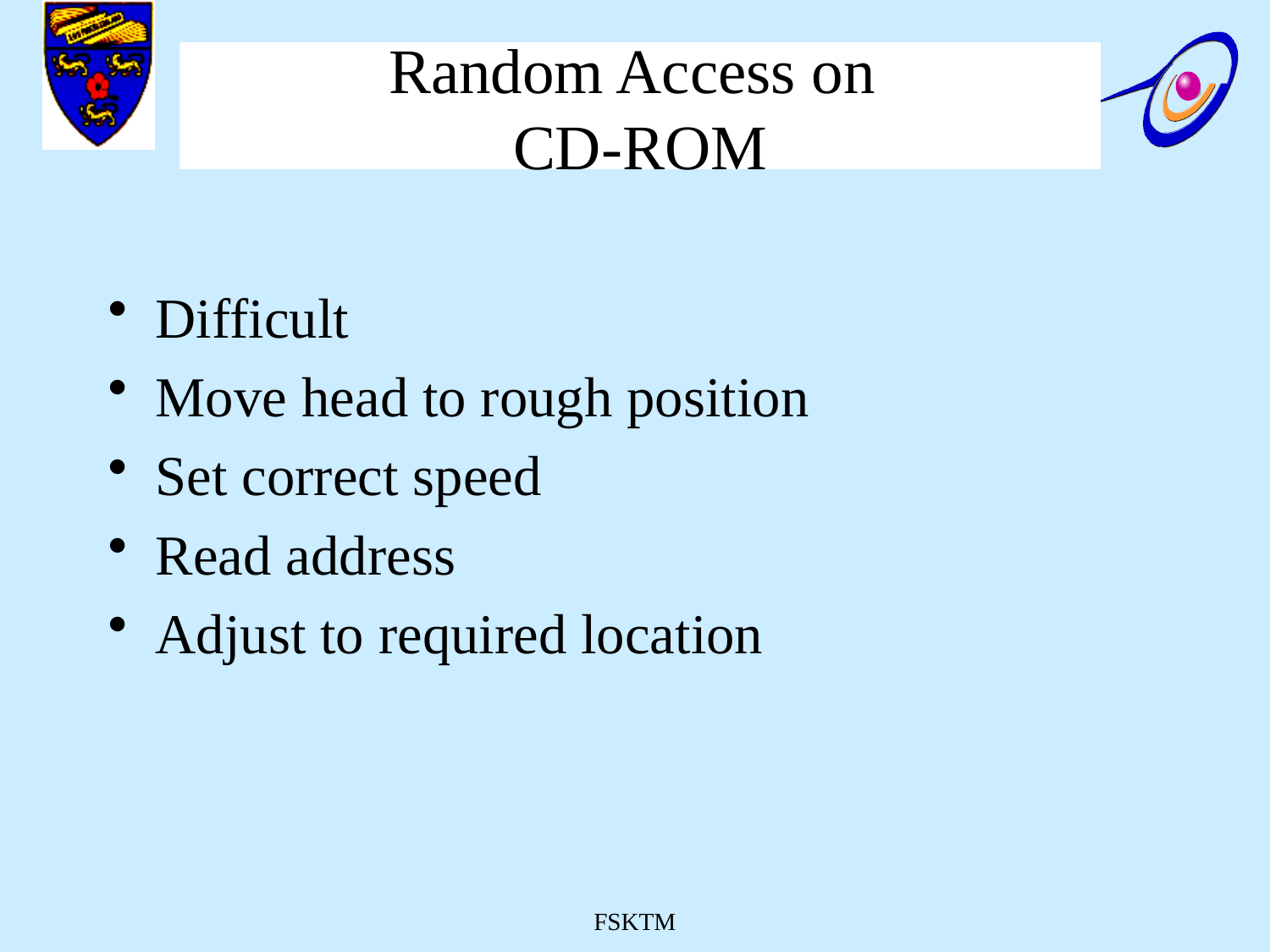

# Random Access on CD-ROM
Difficult
Move head to rough position
Set correct speed
Read address
Adjust to required location
FSKTM